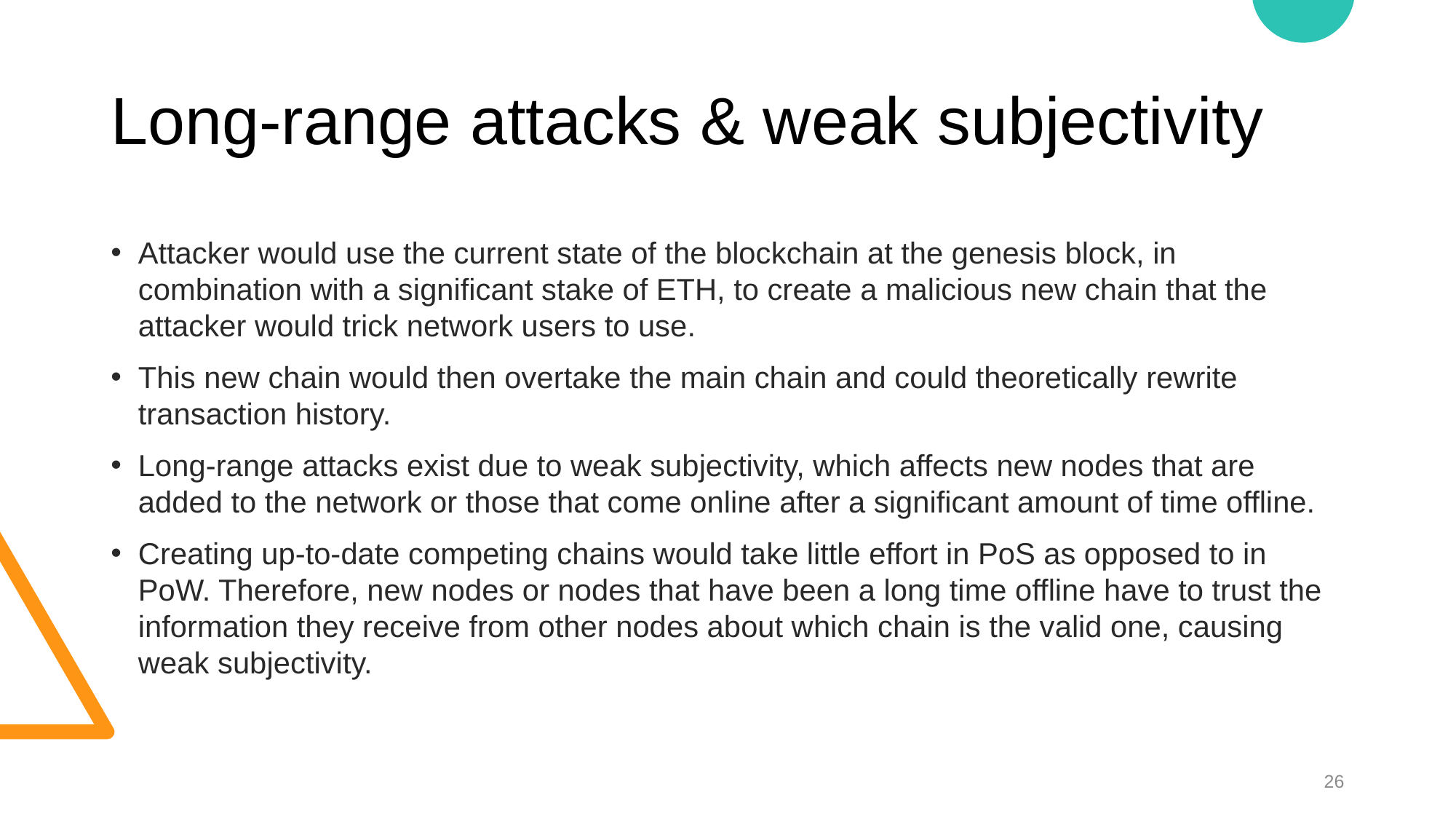

# Long-range attacks & weak subjectivity
Attacker would use the current state of the blockchain at the genesis block, in combination with a significant stake of ETH, to create a malicious new chain that the attacker would trick network users to use.
This new chain would then overtake the main chain and could theoretically rewrite transaction history.
Long-range attacks exist due to weak subjectivity, which affects new nodes that are added to the network or those that come online after a significant amount of time offline.
Creating up-to-date competing chains would take little effort in PoS as opposed to in PoW. Therefore, new nodes or nodes that have been a long time offline have to trust the information they receive from other nodes about which chain is the valid one, causing weak subjectivity.
26